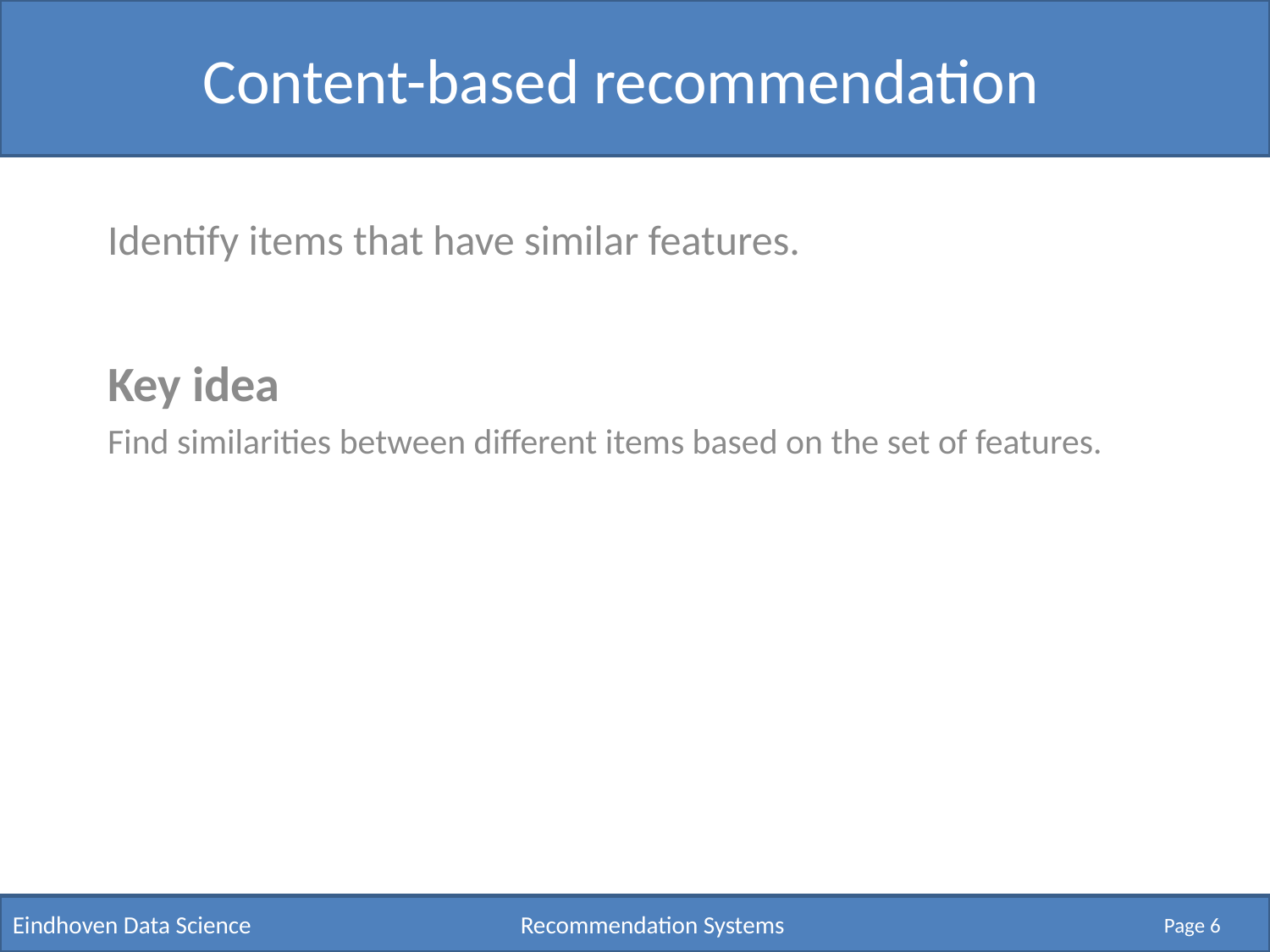

# Content-based recommendation
Identify items that have similar features.

Key idea
Find similarities between different items based on the set of features.

Eindhoven Data Science 			Recommendation Systems
Page 6